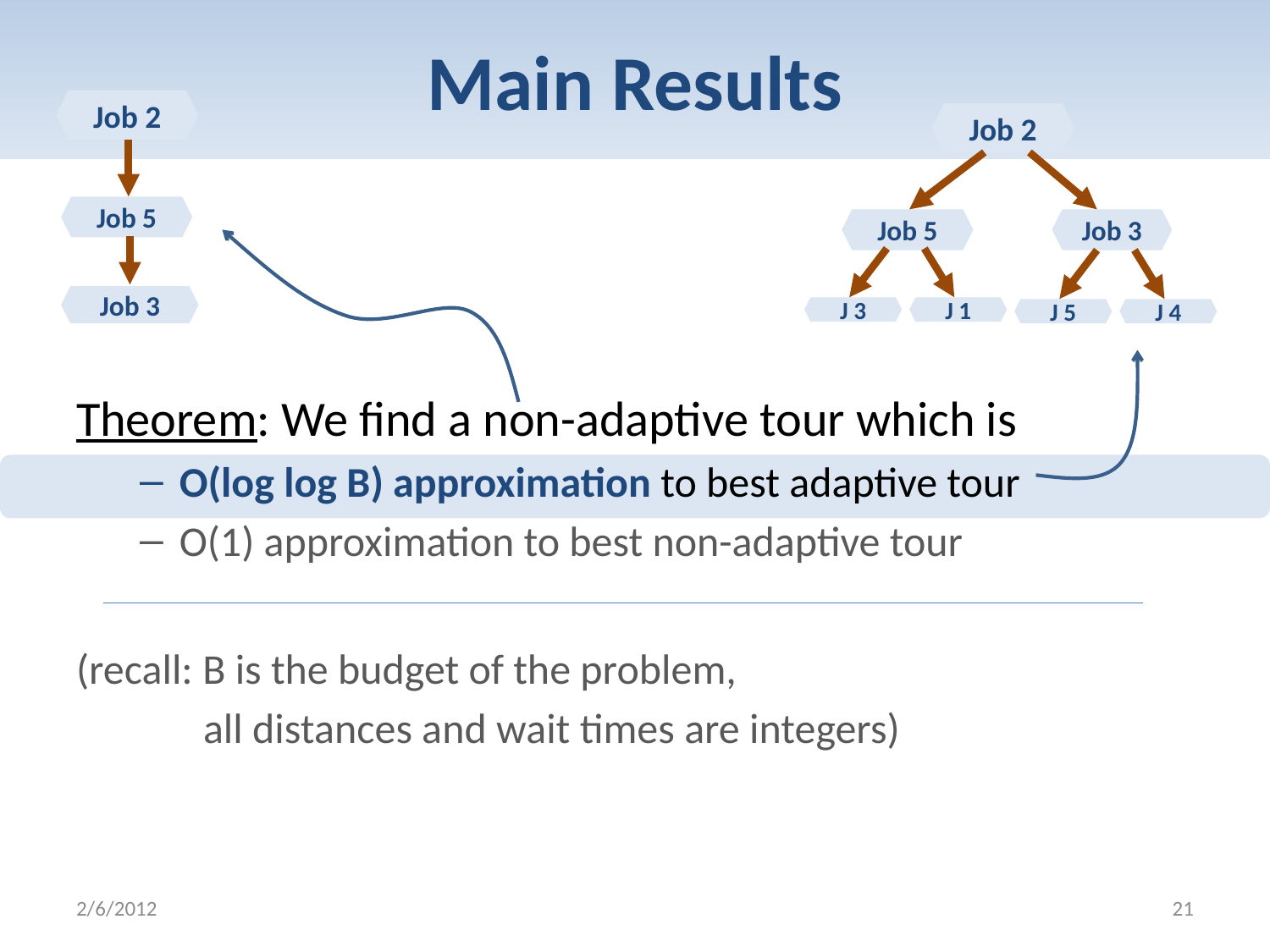

# Main Results
Job 2
Job 5
Job 3
Job 2
Job 5
Job 3
J 3
J 1
J 5
J 4

Theorem: We find a non-adaptive tour which is
O(log log B) approximation to best adaptive tour
O(1) approximation to best non-adaptive tour

(recall: B is the budget of the problem,
	all distances and wait times are integers)

2/6/2012
21